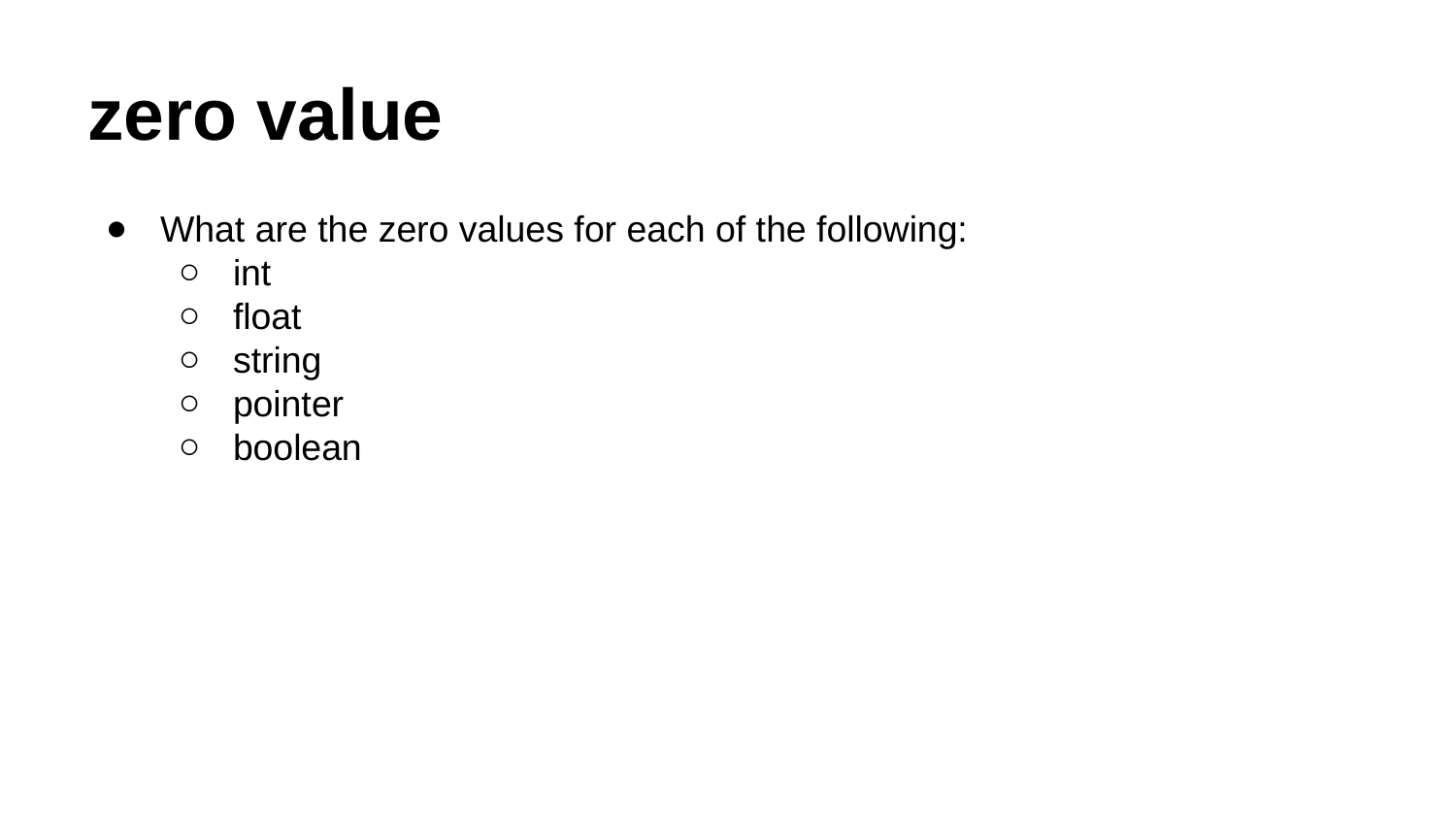

# zero value
What are the zero values for each of the following:
int
float
string
pointer
boolean